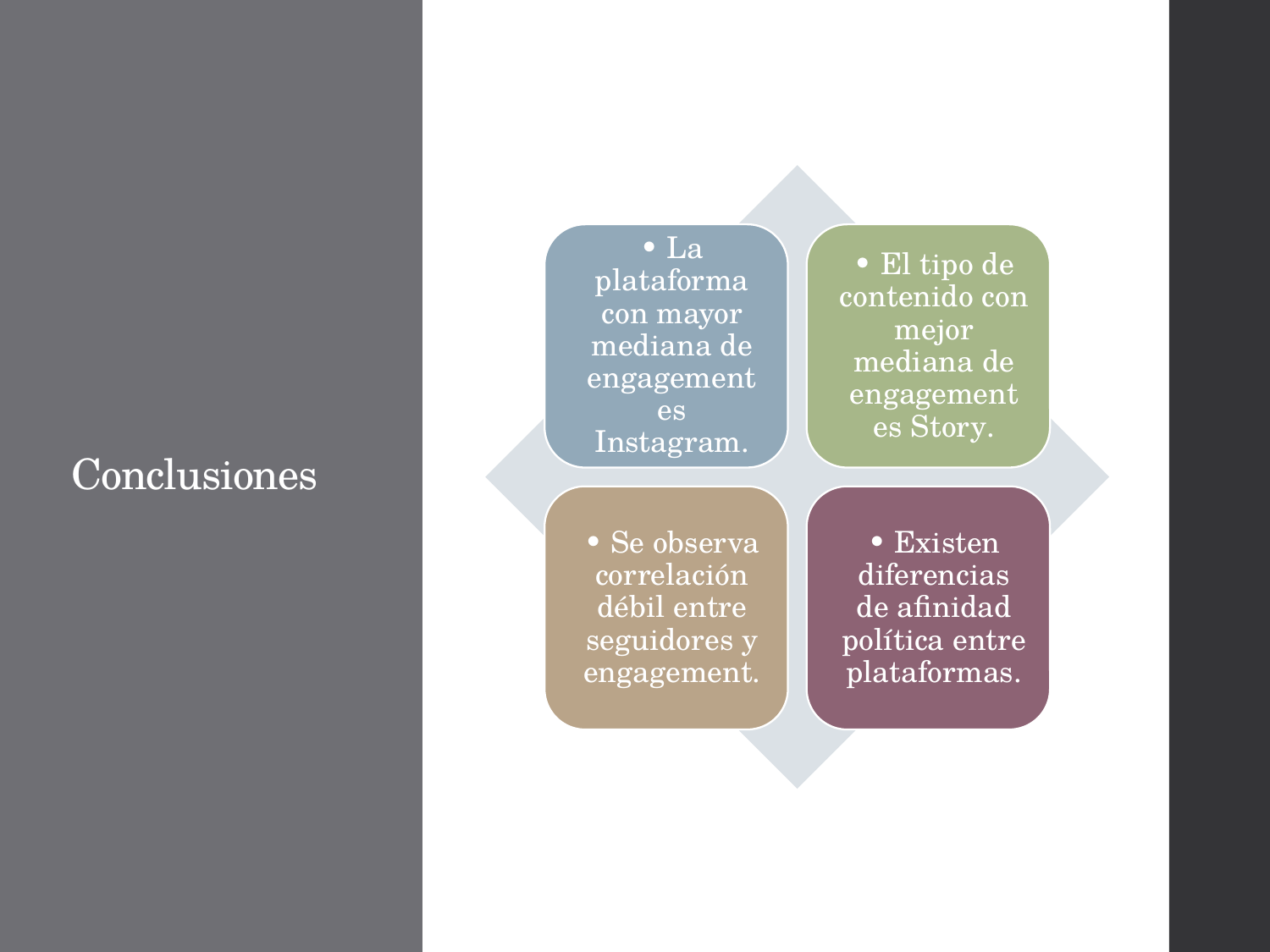

• La plataforma con mayor mediana de engagement es Instagram.
• El tipo de contenido con mejor mediana de engagement es Story.
• Se observa correlación débil entre seguidores y engagement.
• Existen diferencias de afinidad política entre plataformas.
# Conclusiones